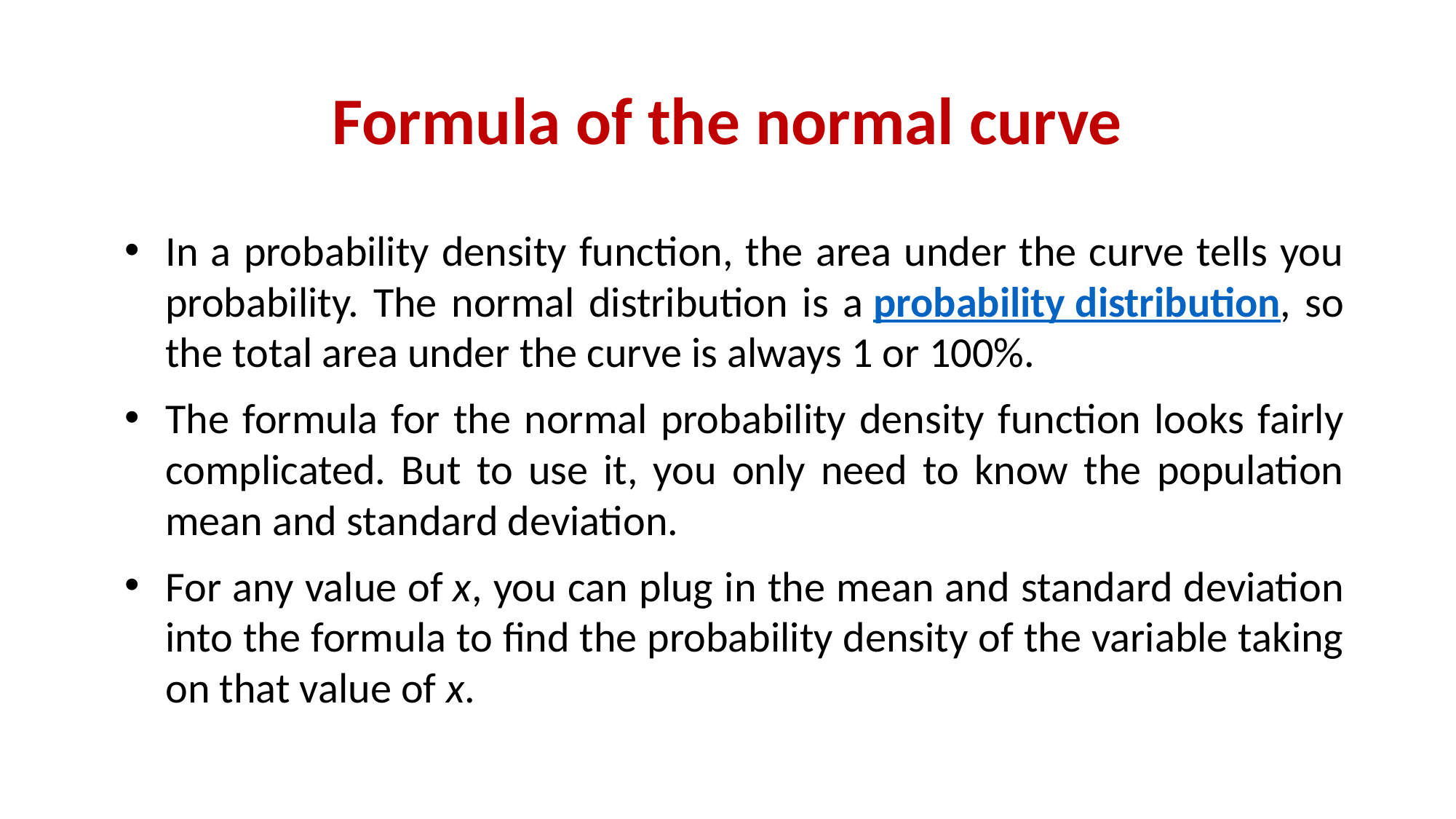

# Formula of the normal curve
In a probability density function, the area under the curve tells you probability. The normal distribution is a probability distribution, so the total area under the curve is always 1 or 100%.
The formula for the normal probability density function looks fairly complicated. But to use it, you only need to know the population mean and standard deviation.
For any value of x, you can plug in the mean and standard deviation into the formula to find the probability density of the variable taking on that value of x.